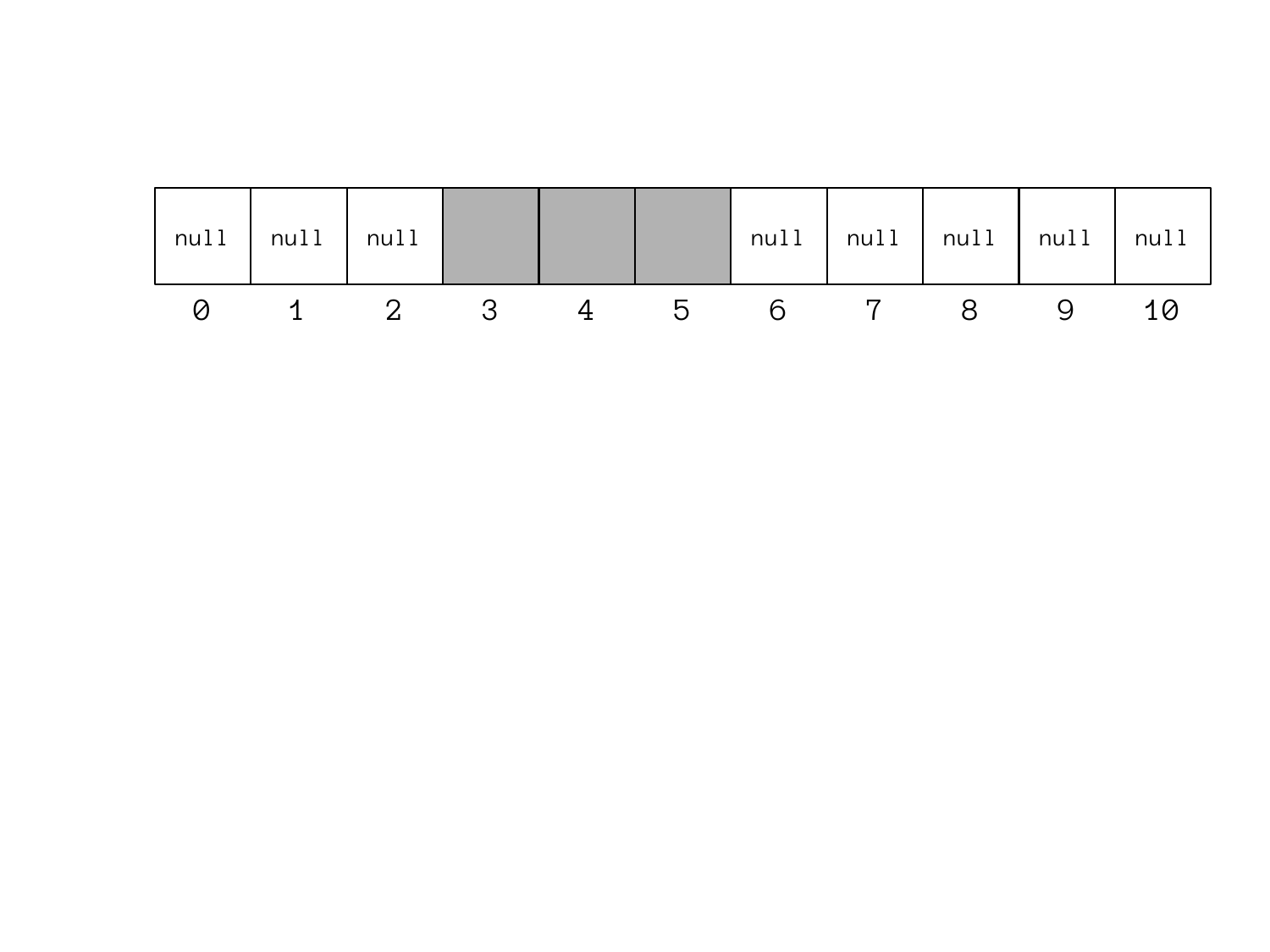

null
null
null

null
null
null
null
null
0
1
2
3
4
5
6
7
8
9
10